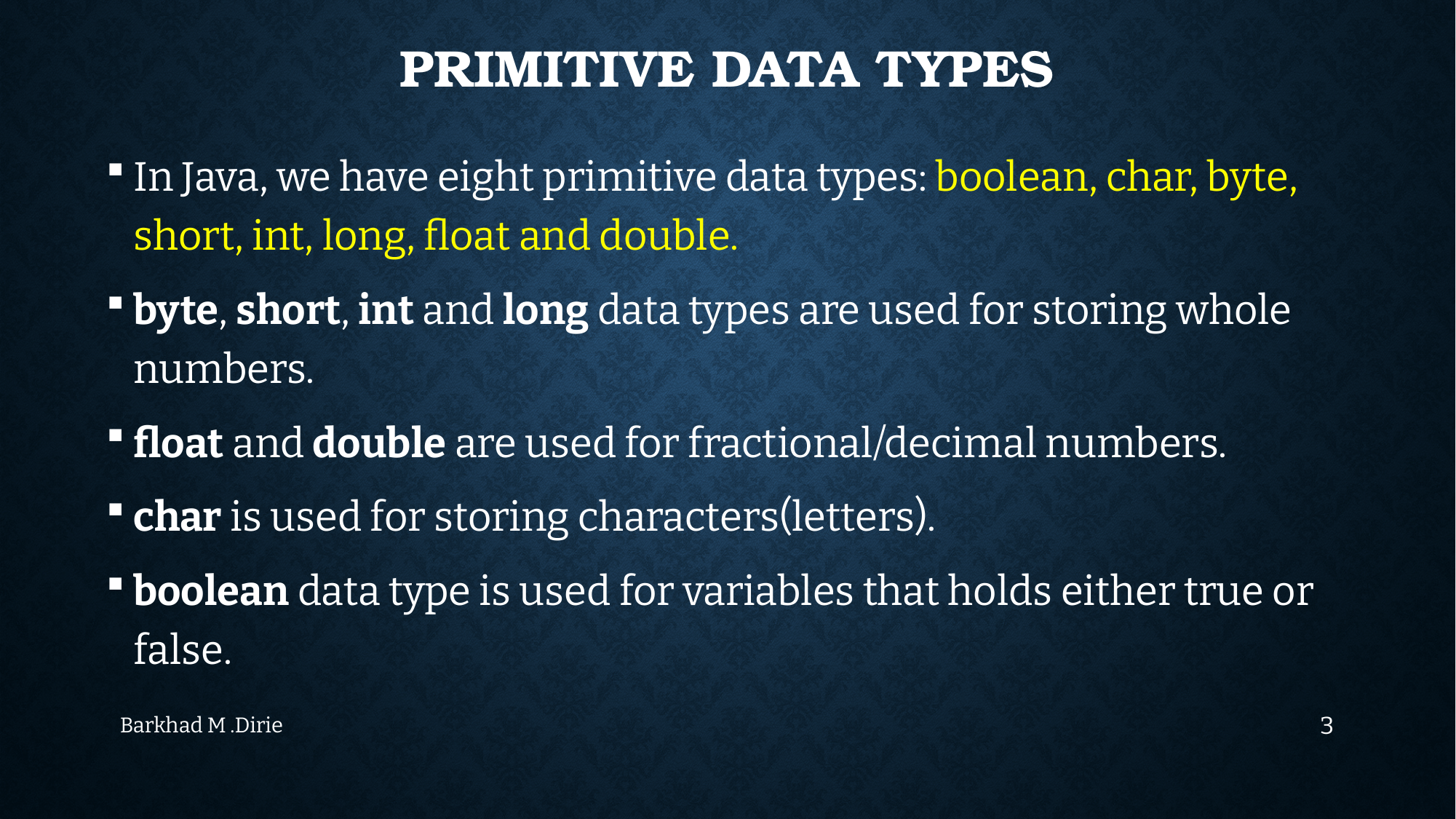

# Primitive data types
In Java, we have eight primitive data types: boolean, char, byte, short, int, long, float and double.
byte, short, int and long data types are used for storing whole numbers.
float and double are used for fractional/decimal numbers.
char is used for storing characters(letters).
boolean data type is used for variables that holds either true or false.

Barkhad M .Dirie
3